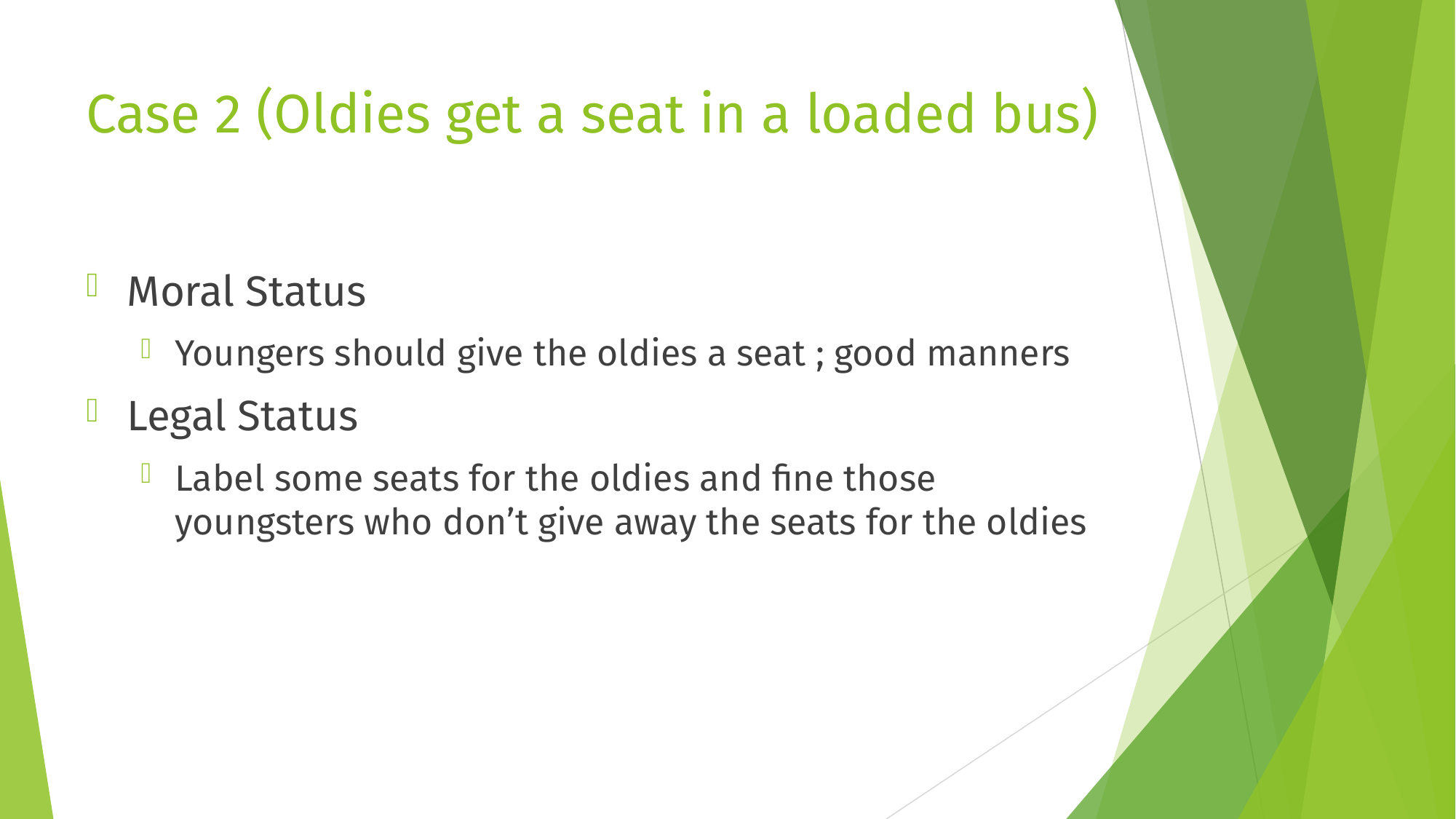

# Case 2 (Oldies get a seat in a loaded bus)
Moral Status
Youngers should give the oldies a seat ; good manners
Legal Status
Label some seats for the oldies and fine those youngsters who don’t give away the seats for the oldies